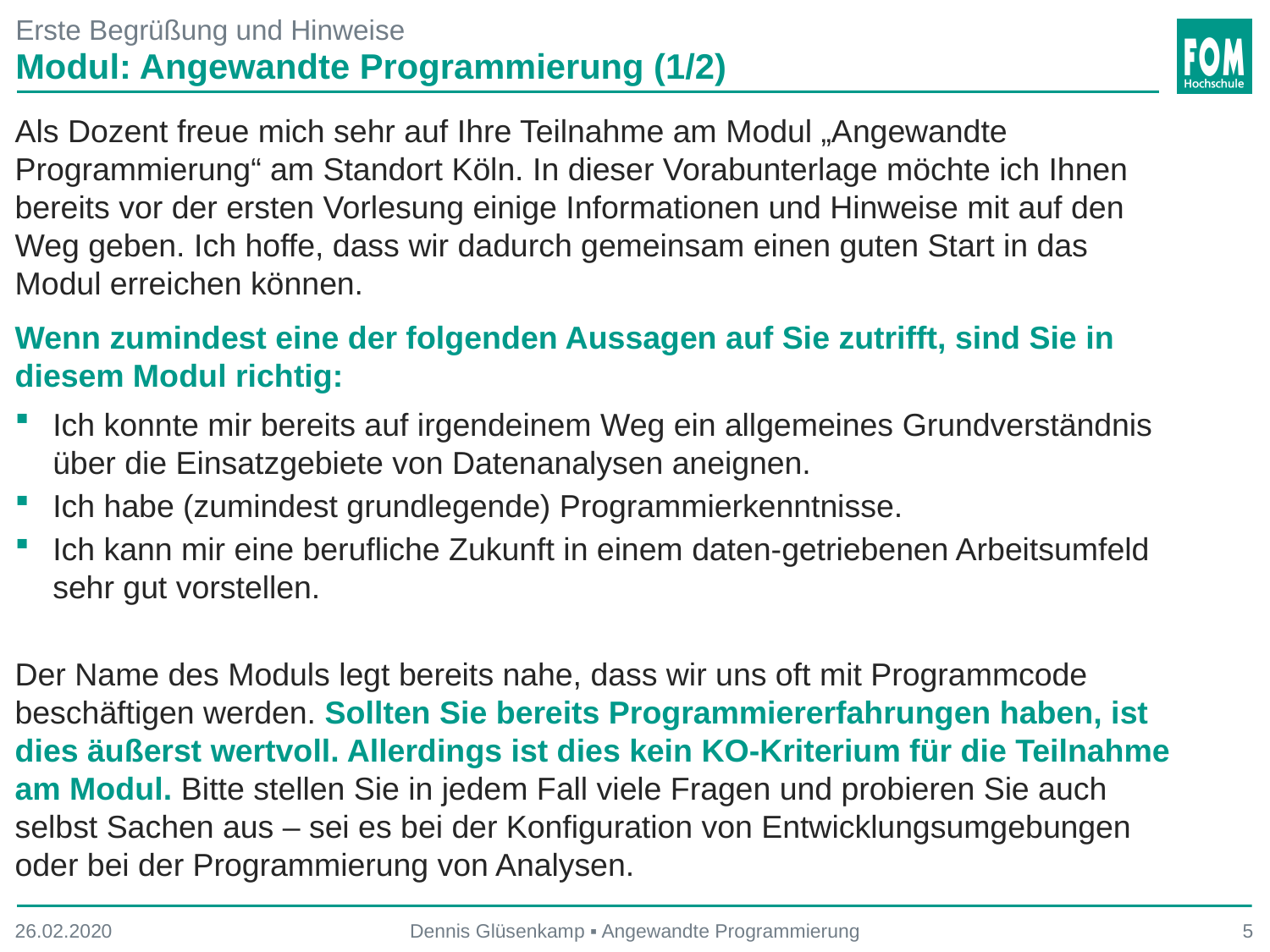

# Erste Begrüßung und Hinweise
Modul: Angewandte Programmierung (1/2)
Als Dozent freue mich sehr auf Ihre Teilnahme am Modul „Angewandte Programmierung“ am Standort Köln. In dieser Vorabunterlage möchte ich Ihnen bereits vor der ersten Vorlesung einige Informationen und Hinweise mit auf den Weg geben. Ich hoffe, dass wir dadurch gemeinsam einen guten Start in das Modul erreichen können.
Wenn zumindest eine der folgenden Aussagen auf Sie zutrifft, sind Sie in diesem Modul richtig:
Ich konnte mir bereits auf irgendeinem Weg ein allgemeines Grundverständnis über die Einsatzgebiete von Datenanalysen aneignen.
Ich habe (zumindest grundlegende) Programmierkenntnisse.
Ich kann mir eine berufliche Zukunft in einem daten-getriebenen Arbeitsumfeld sehr gut vorstellen.

Der Name des Moduls legt bereits nahe, dass wir uns oft mit Programmcode beschäftigen werden. Sollten Sie bereits Programmiererfahrungen haben, ist dies äußerst wertvoll. Allerdings ist dies kein KO-Kriterium für die Teilnahme am Modul. Bitte stellen Sie in jedem Fall viele Fragen und probieren Sie auch selbst Sachen aus – sei es bei der Konfiguration von Entwicklungsumgebungen oder bei der Programmierung von Analysen.
26.02.2020
Dennis Glüsenkamp ▪ Angewandte Programmierung
5